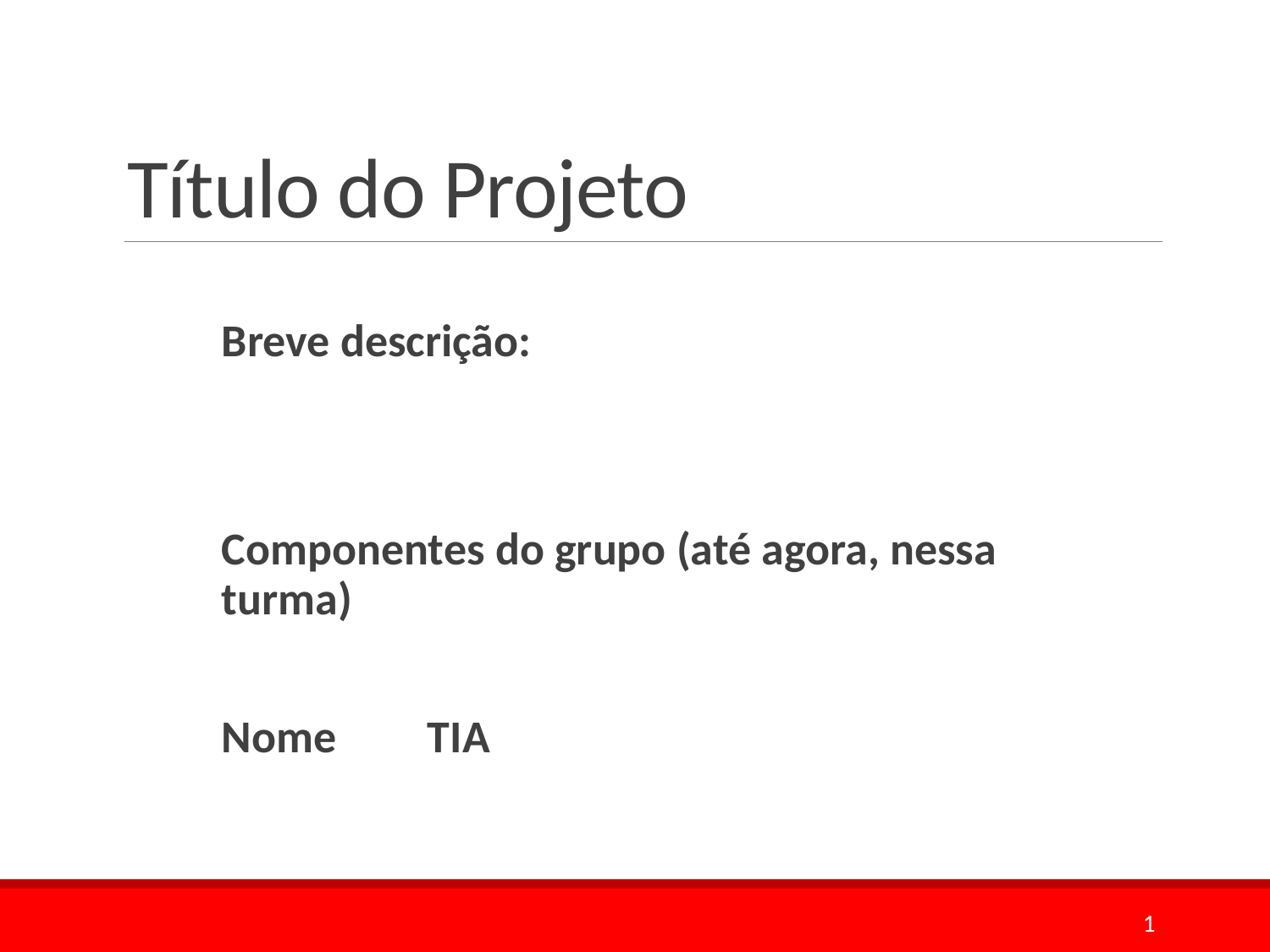

# Título do Projeto
Breve descrição:

Componentes do grupo (até agora, nessa turma)

Nome			TIA

1